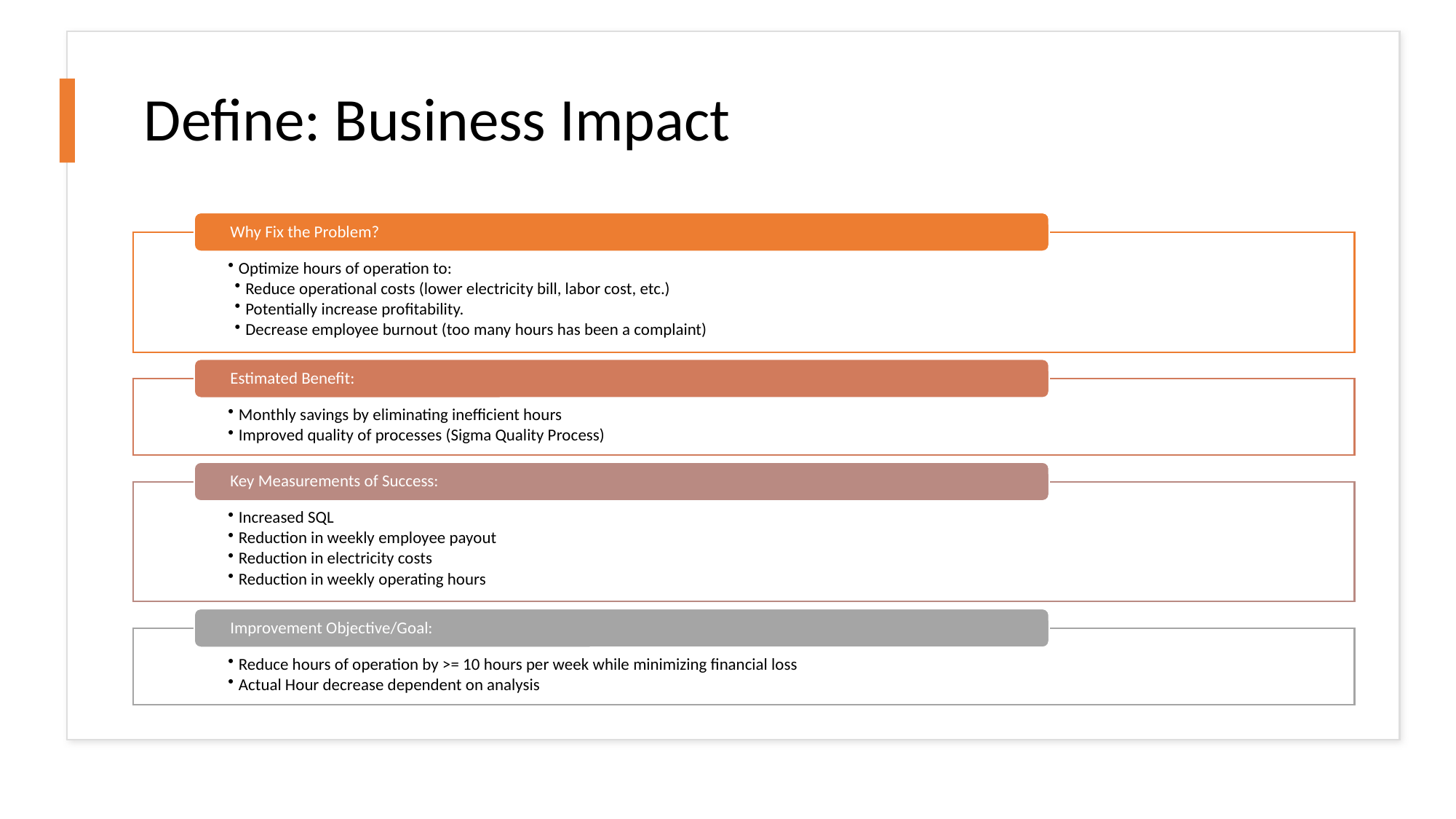

Define: Business Impact

 Optimize hours of operation to:
 Reduce operational costs (lower electricity bill, labor cost, etc.)
 Potentially increase profitability.
 Decrease employee burnout (too many hours has been a complaint)
Why Fix the Problem?
 Monthly savings by eliminating inefficient hours
 Improved quality of processes (Sigma Quality Process)
Estimated Benefit:
 Increased SQL
 Reduction in weekly employee payout
 Reduction in electricity costs
 Reduction in weekly operating hours
Key Measurements of Success:
 Reduce hours of operation by >= 10 hours per week while minimizing financial loss
 Actual Hour decrease dependent on analysis
Improvement Objective/Goal: